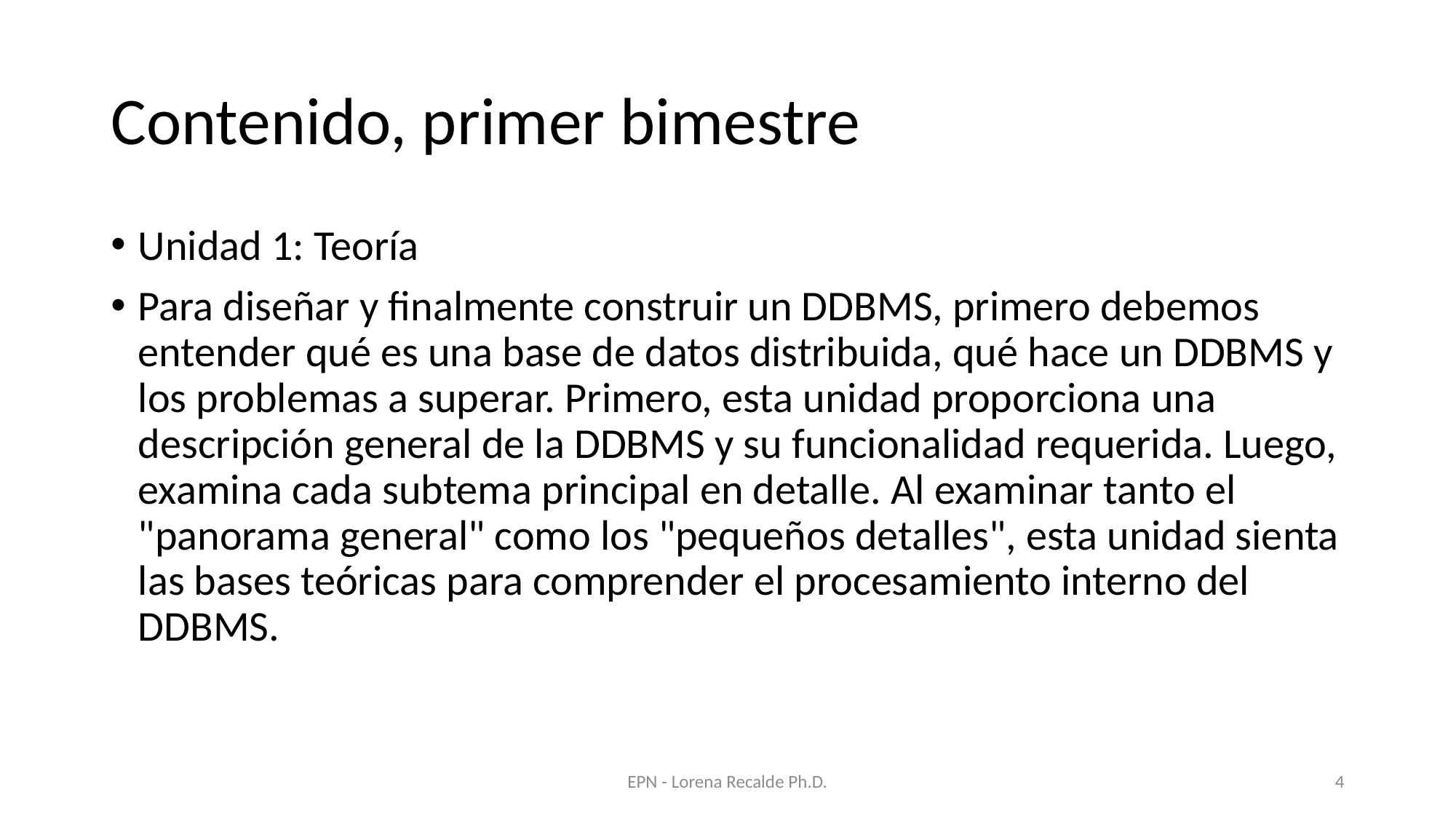

# Contenido, primer bimestre
Unidad 1: Teoría
Para diseñar y finalmente construir un DDBMS, primero debemos entender qué es una base de datos distribuida, qué hace un DDBMS y los problemas a superar. Primero, esta unidad proporciona una descripción general de la DDBMS y su funcionalidad requerida. Luego, examina cada subtema principal en detalle. Al examinar tanto el "panorama general" como los "pequeños detalles", esta unidad sienta las bases teóricas para comprender el procesamiento interno del DDBMS.
EPN - Lorena Recalde Ph.D.
4